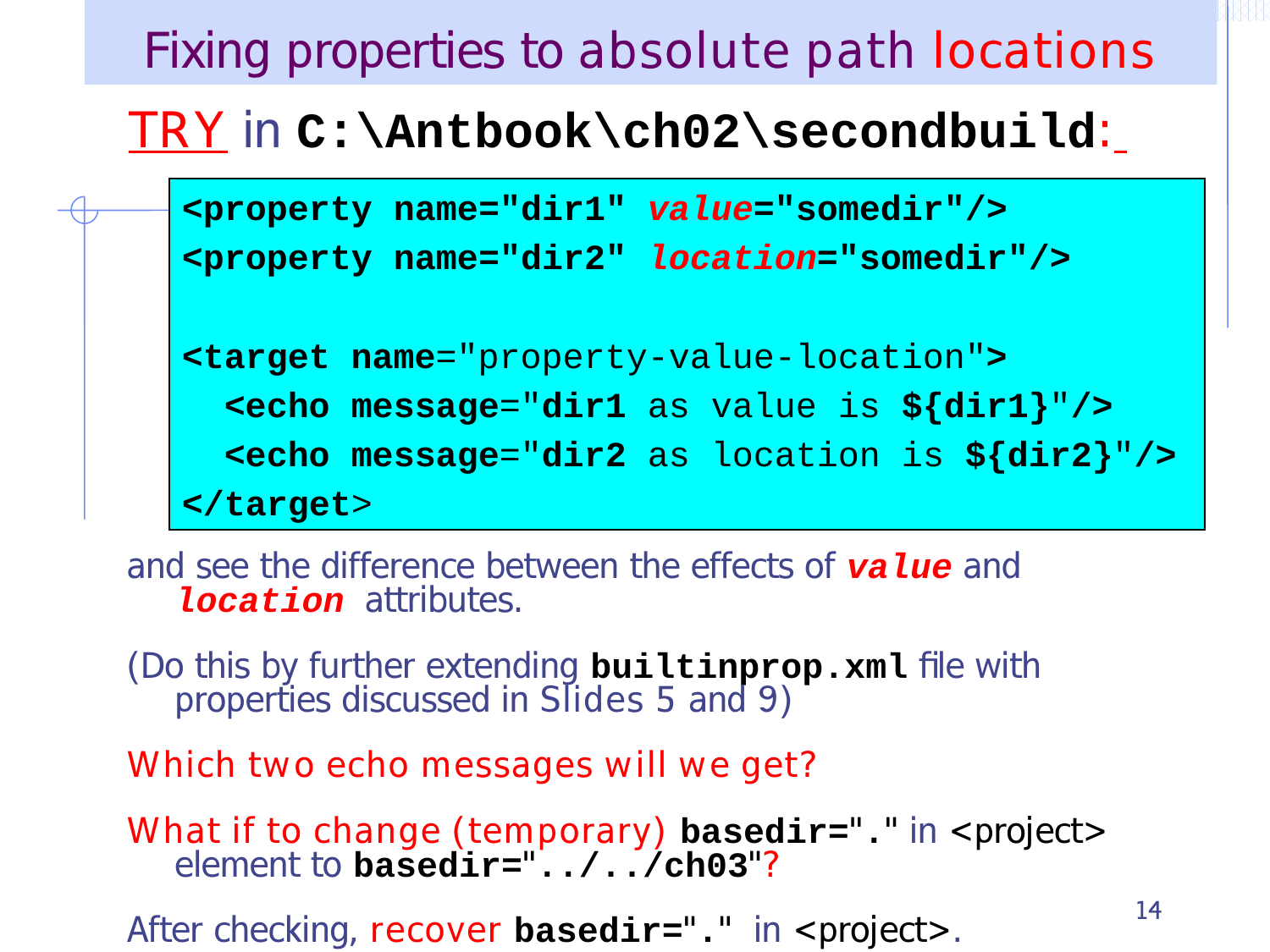

# Fixing properties to absolute path locations
TRY in C:\Antbook\ch02\secondbuild:
<property name="dir1" value="somedir"/>
<property name="dir2" location="somedir"/>

<target name="property-value-location">
  <echo message="dir1 as value is ${dir1}"/>
  <echo message="dir2 as location is ${dir2}"/>
</target>
and see the difference between the effects of value and location attributes.
(Do this by further extending builtinprop.xml file with properties discussed in Slides 5 and 9)
Which two echo messages will we get?
What if to change (temporary) basedir="." in <project> element to basedir="../../ch03"?
After checking, recover basedir="."  in <project>.
14